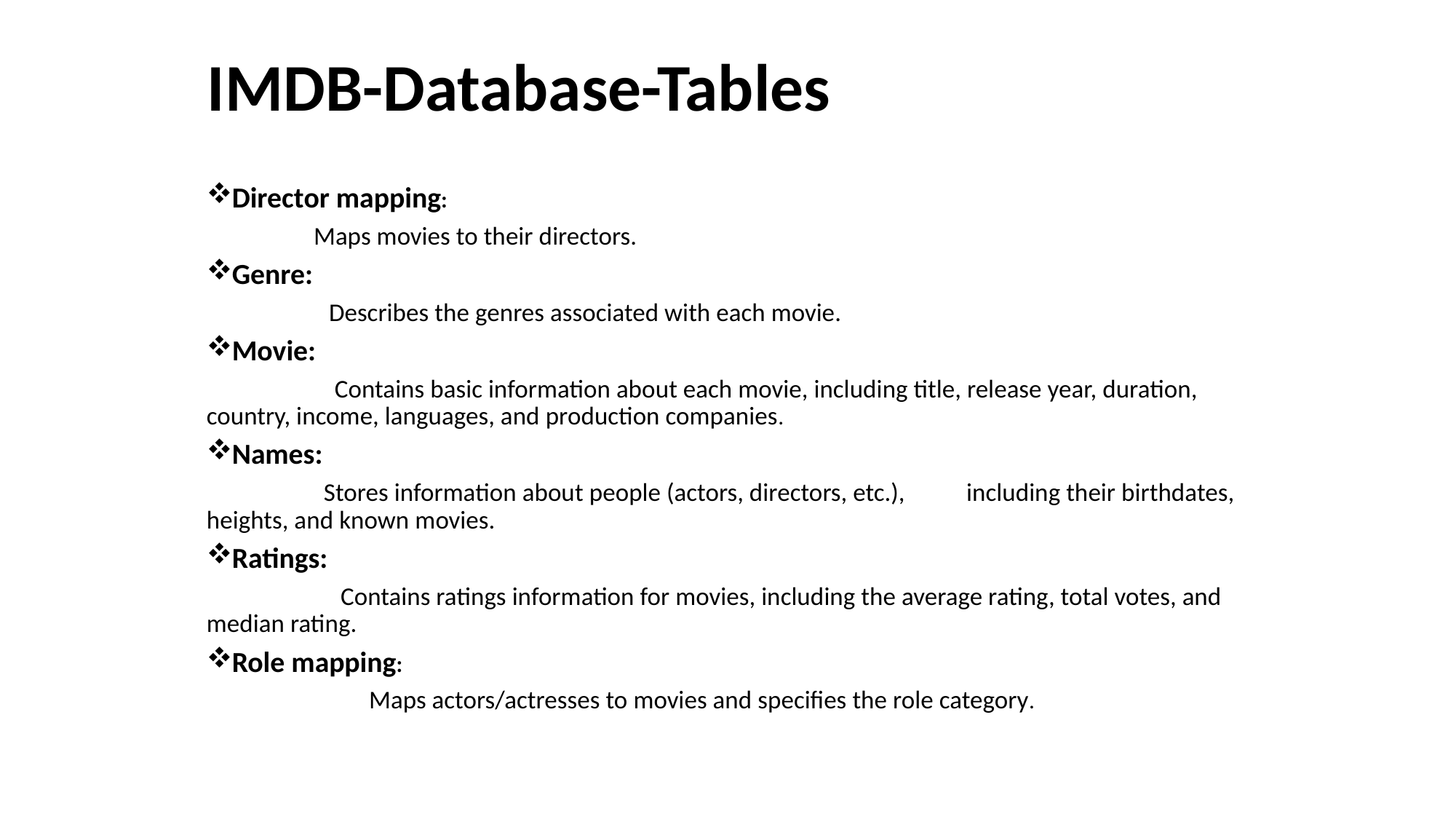

# IMDB-Database-Tables
Director mapping:
                     Maps movies to their directors.
Genre:
                     Describes the genres associated with each movie.
Movie:
                      Contains basic information about each movie, including title, release year, duration, country, income, languages, and production companies.
Names:
                       Stores information about people (actors, directors, etc.), 	including their birthdates, heights, and known movies.
Ratings:
                       Contains ratings information for movies, including the average rating, total votes, and median rating.
Role mapping:
	                 Maps actors/actresses to movies and specifies the role category.